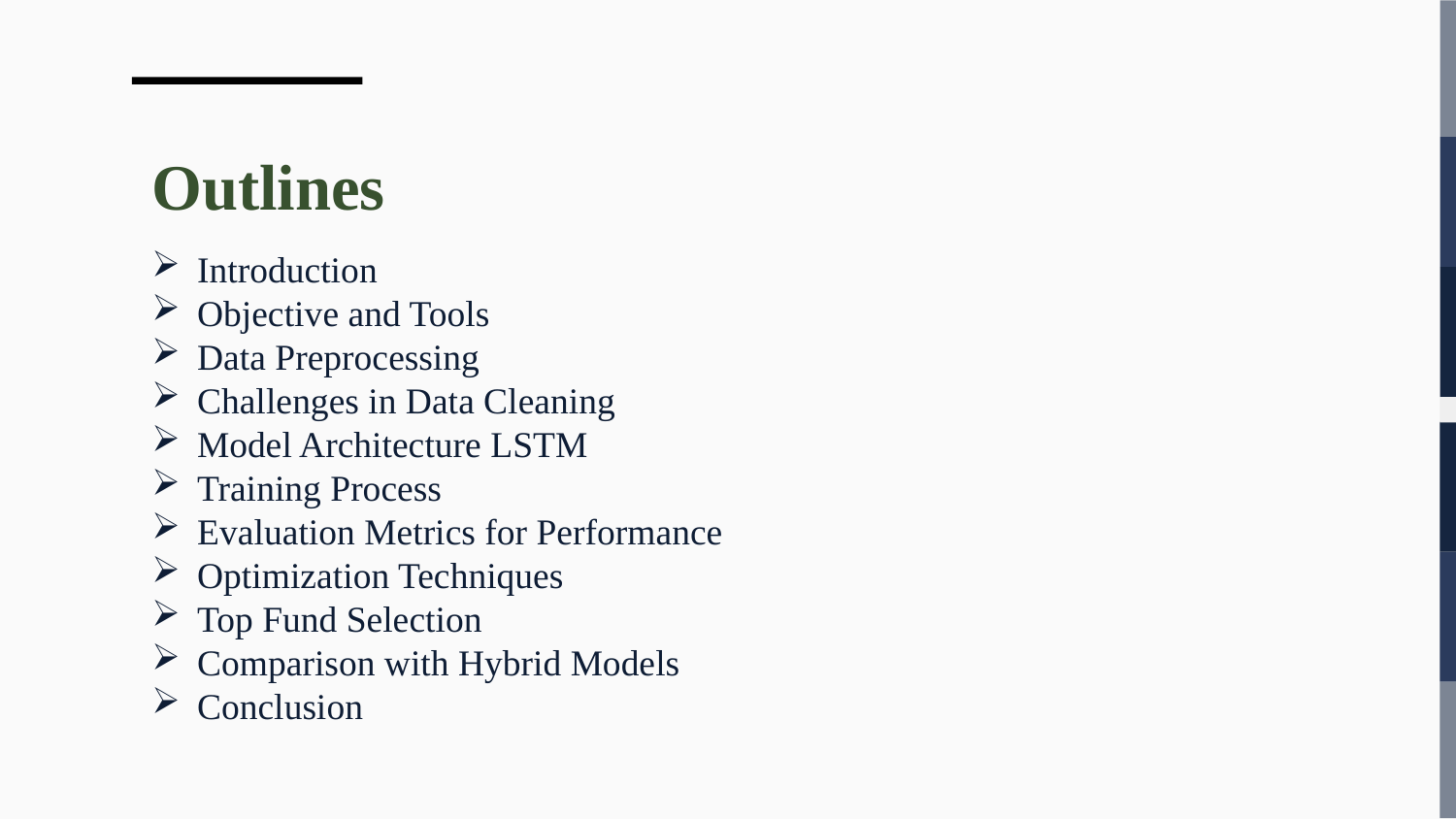

# Outlines
Introduction
Objective and Tools
Data Preprocessing
Challenges in Data Cleaning
Model Architecture LSTM
Training Process
Evaluation Metrics for Performance
Optimization Techniques
Top Fund Selection
Comparison with Hybrid Models
Conclusion